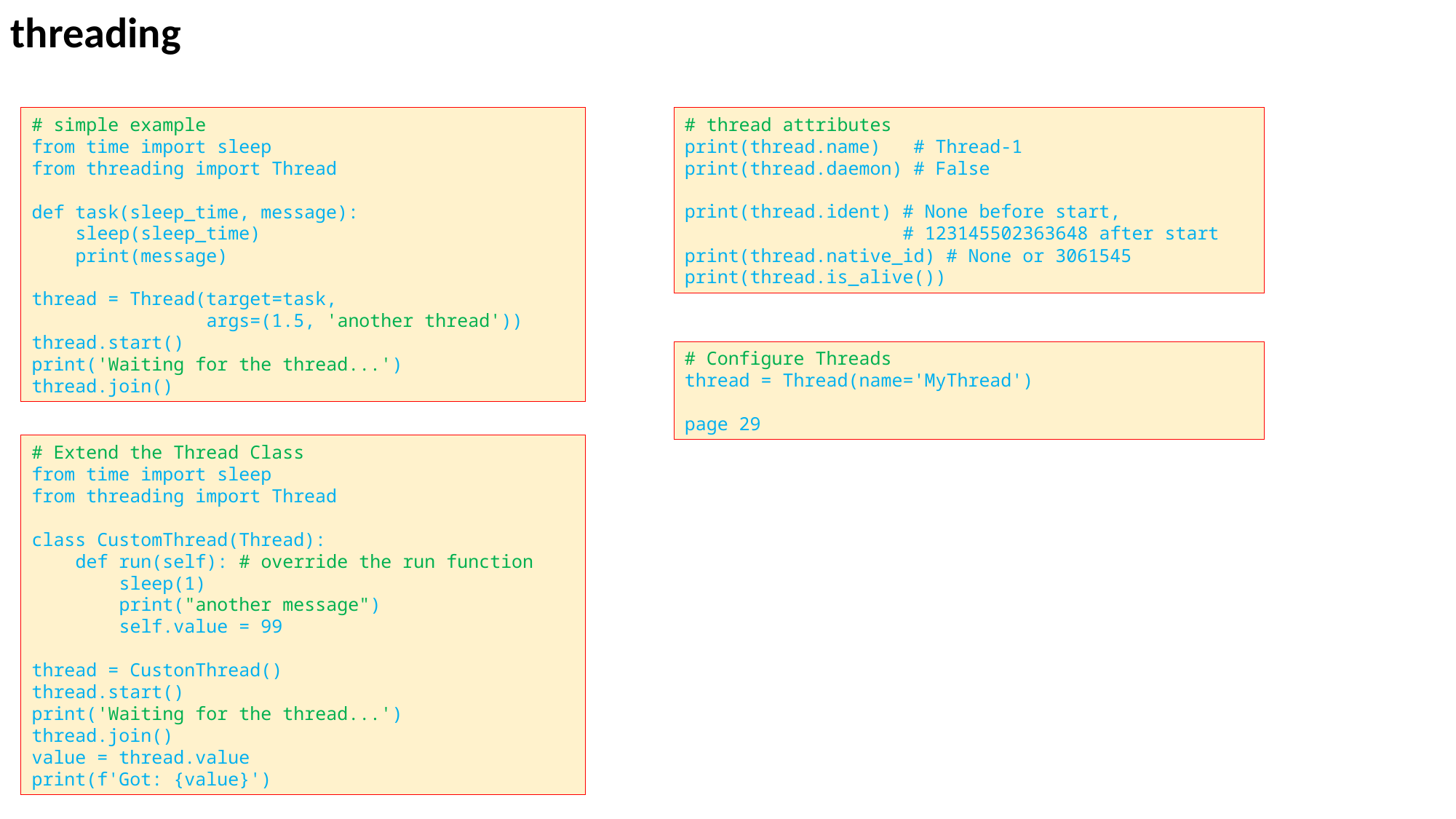

threading
# simple example
from time import sleep
from threading import Thread

def task(sleep_time, message):
    sleep(sleep_time)
    print(message)

thread = Thread(target=task,
                args=(1.5, 'another thread'))
thread.start()
print('Waiting for the thread...')
thread.join()
# thread attributes
print(thread.name)   # Thread-1
print(thread.daemon) # False

print(thread.ident) # None before start,
                    # 123145502363648 after start
print(thread.native_id) # None or 3061545
print(thread.is_alive())
# Configure Threads
thread = Thread(name='MyThread')

page 29
# Extend the Thread Class
from time import sleep
from threading import Thread

class CustomThread(Thread):
    def run(self): # override the run function
        sleep(1)
        print("another message")
        self.value = 99

thread = CustonThread()
thread.start()
print('Waiting for the thread...')
thread.join()
value = thread.value
print(f'Got: {value}')